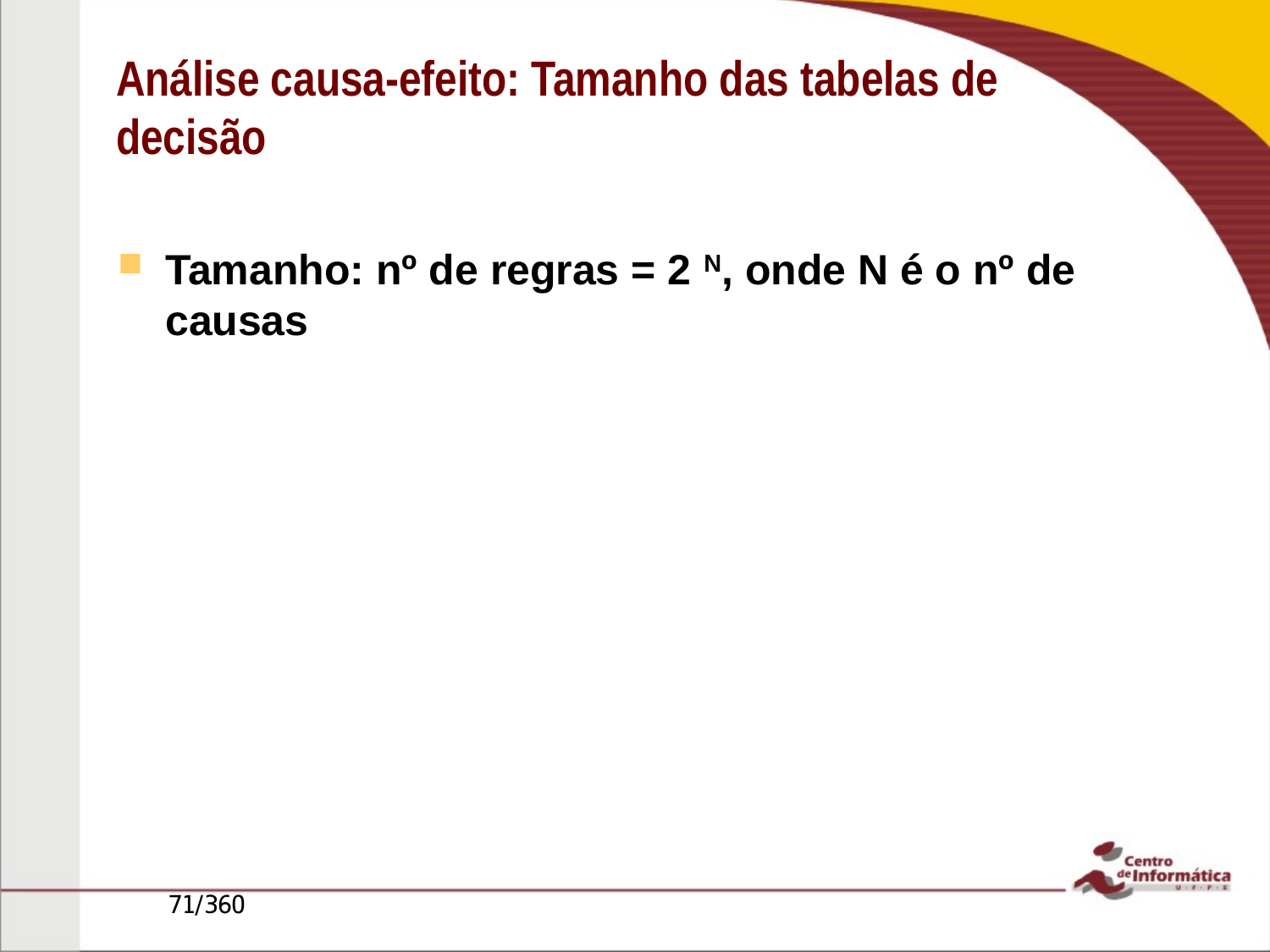

Análise causa-efeito: Tamanho das tabelas de decisão
Tamanho: nº de regras = 2 N, onde N é o nº de causas
71/360